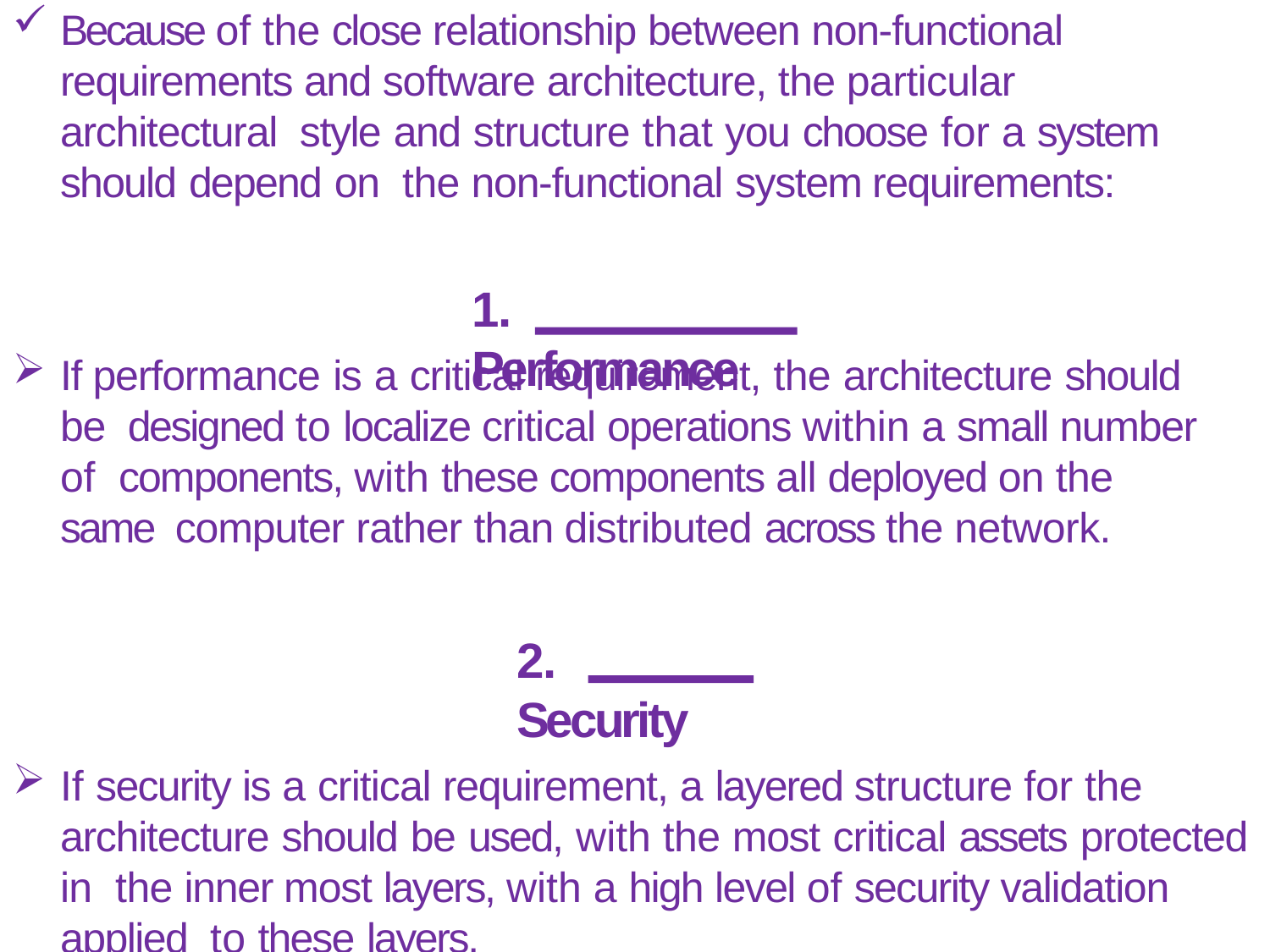

Because of the close relationship between non-functional  requirements and software architecture, the particular architectural  style and structure that you choose for a system should depend on  the non-functional system requirements:
# 1.	Performance

If performance is a critical requirement, the architecture should be  designed to localize critical operations within a small number of  components, with these components all deployed on the same  computer rather than distributed across the network.

2.	Security
If security is a critical requirement, a layered structure for the  architecture should be used, with the most critical assets protected in  the inner most layers, with a high level of security validation applied  to these layers.